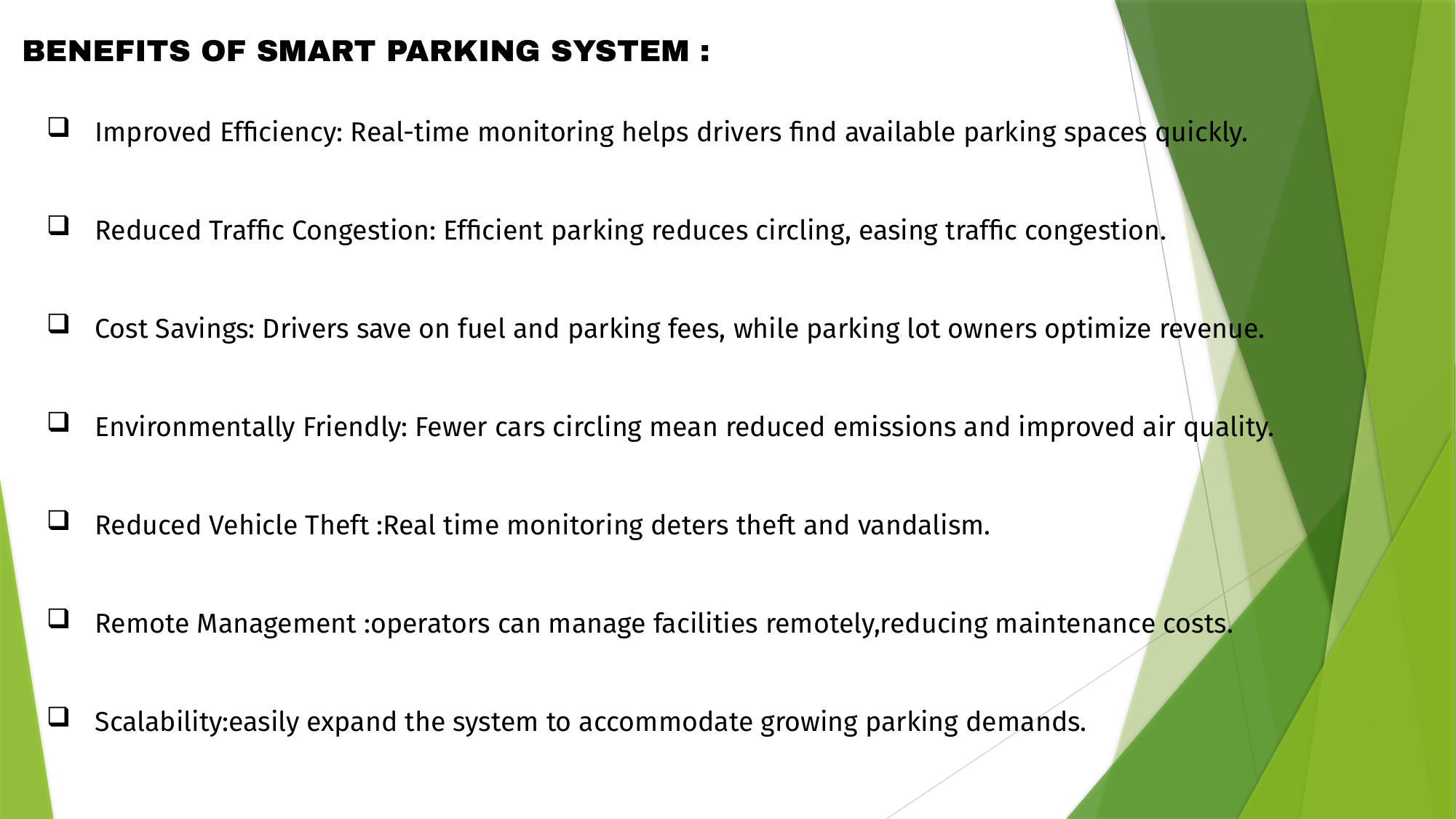

BENEFITS OF SMART PARKING SYSTEM :
  Improved Efficiency: Real-time monitoring helps drivers find available parking spaces quickly.

  Reduced Traffic Congestion: Efficient parking reduces circling, easing traffic congestion.

  Cost Savings: Drivers save on fuel and parking fees, while parking lot owners optimize revenue.

  Environmentally Friendly: Fewer cars circling mean reduced emissions and improved air quality.

  Reduced Vehicle Theft :Real time monitoring deters theft and vandalism.

  Remote Management :operators can manage facilities remotely,reducing maintenance costs.

  Scalability:easily expand the system to accommodate growing parking demands.